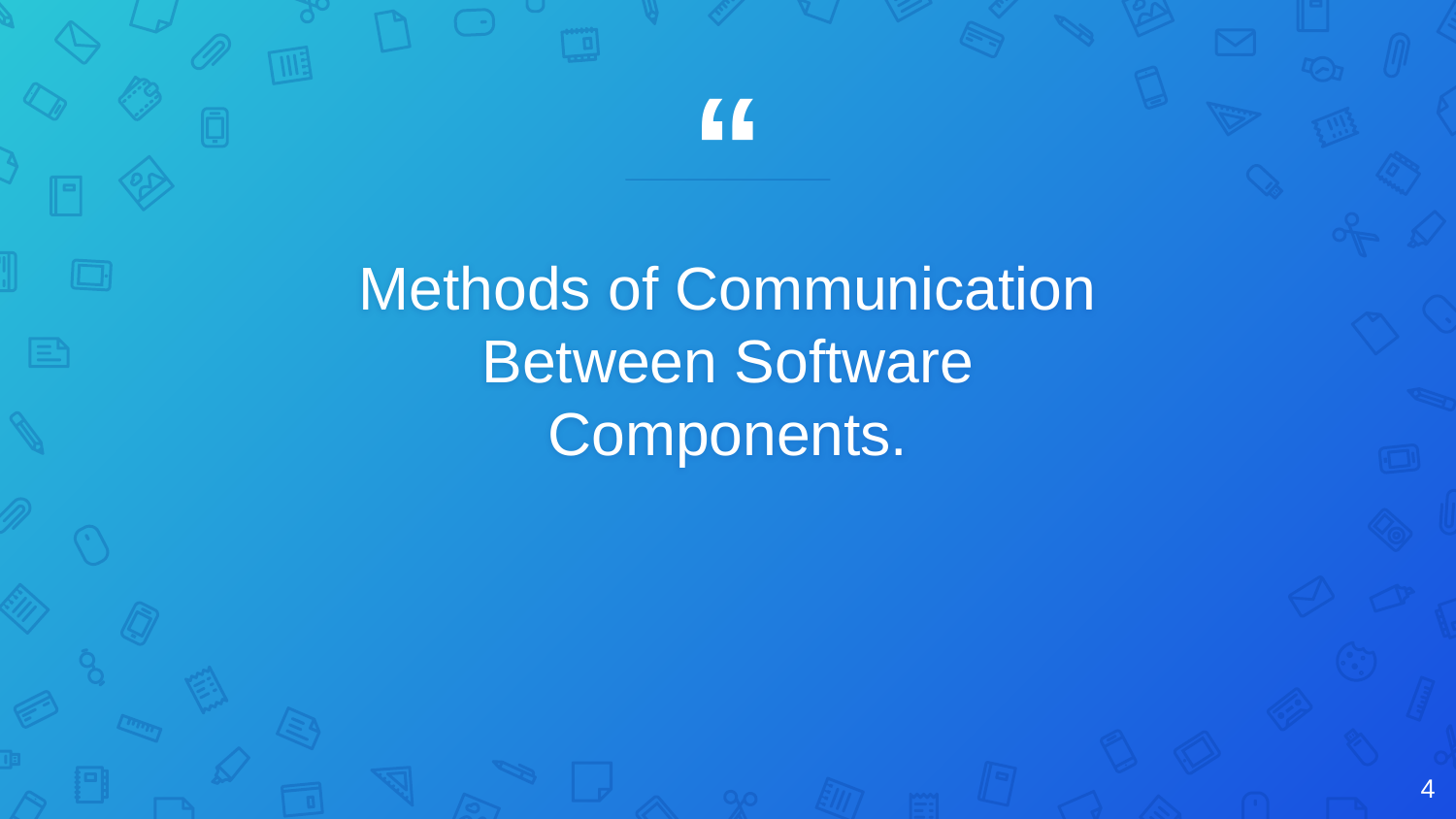

Methods of Communication Between Software Components.
4